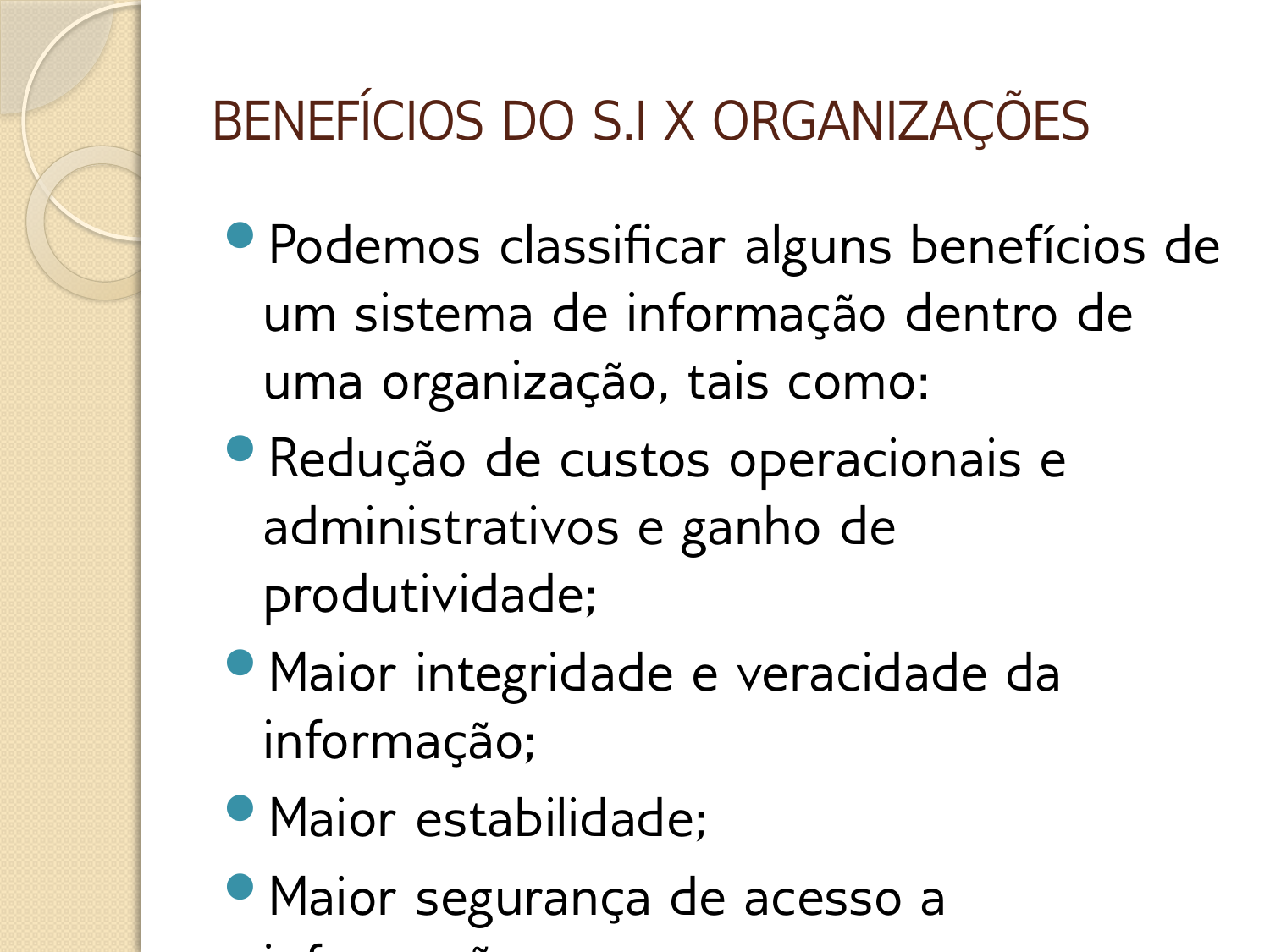

# BENEFÍCIOS DO S.I X ORGANIZAÇÕES
Podemos classificar alguns benefícios de um sistema de informação dentro de uma organização, tais como:
Redução de custos operacionais e administrativos e ganho de produtividade;
Maior integridade e veracidade da informação;
Maior estabilidade;
Maior segurança de acesso a informação;